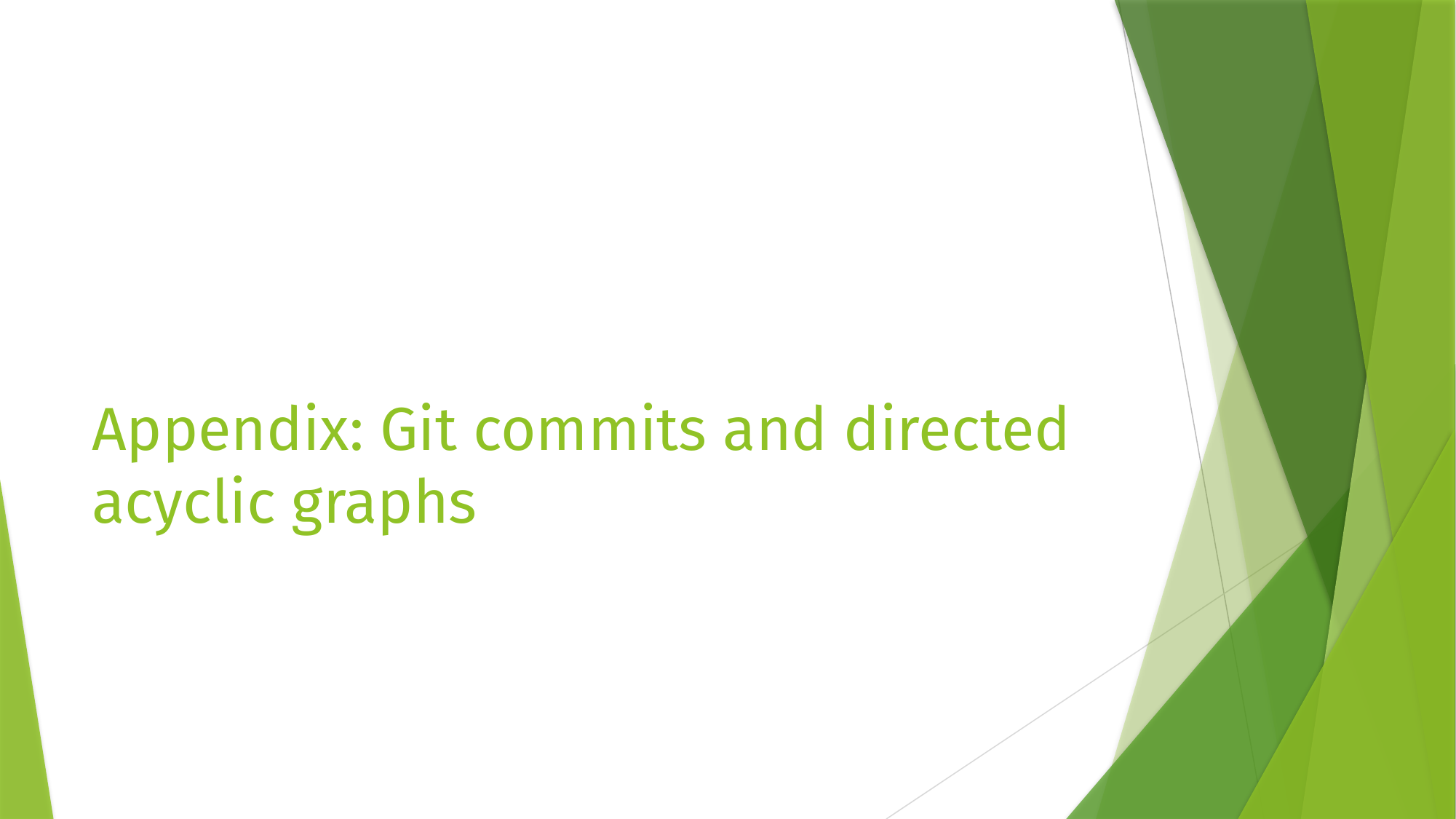

# Appendix: Git commits and directed acyclic graphs